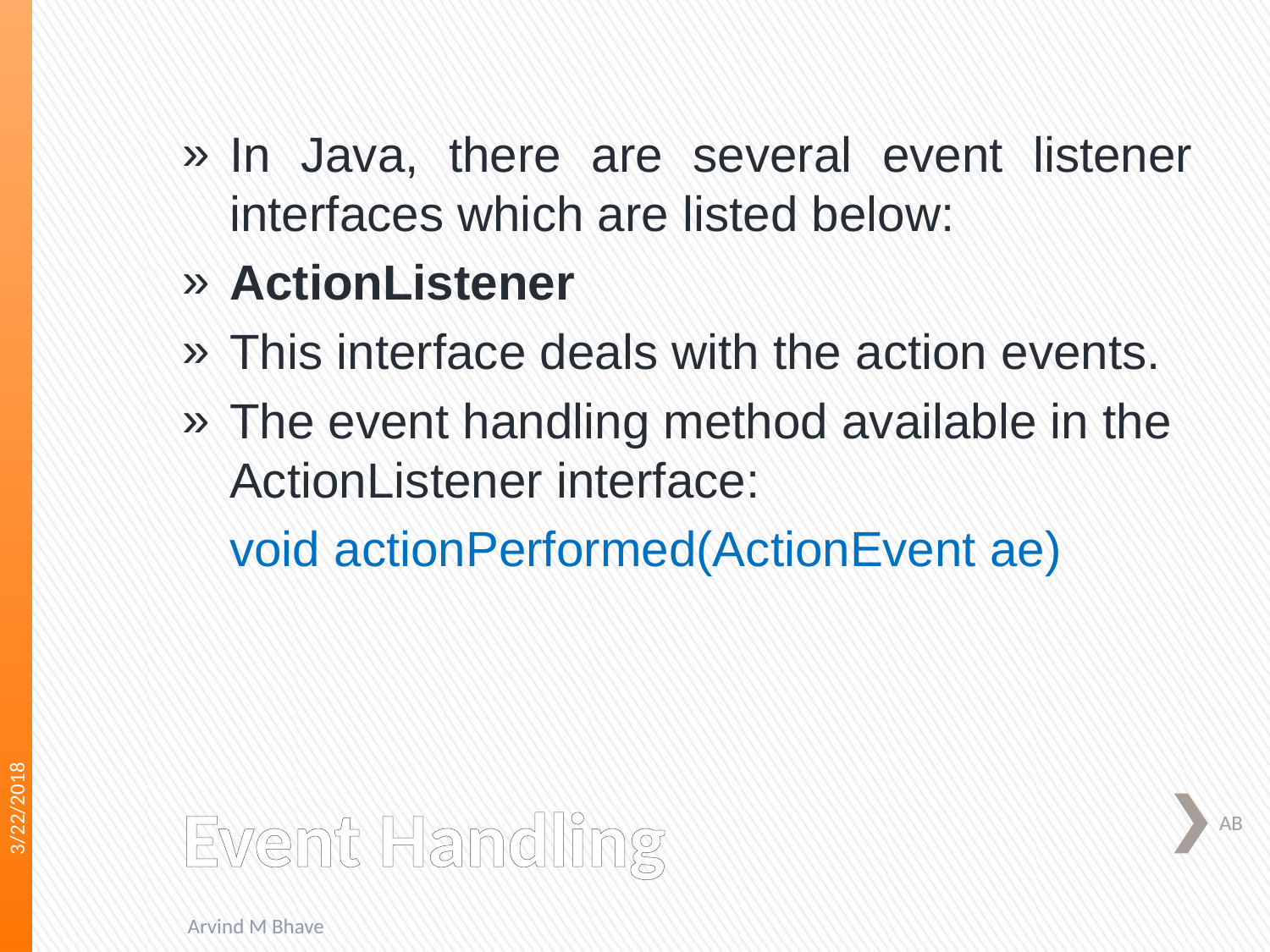

In Java, there are several event listener interfaces which are listed below:
ActionListener
This interface deals with the action events.
The event handling method available in the ActionListener interface:
	void actionPerformed(ActionEvent ae)

3/22/2018
# Event Handling
AB
Arvind M Bhave